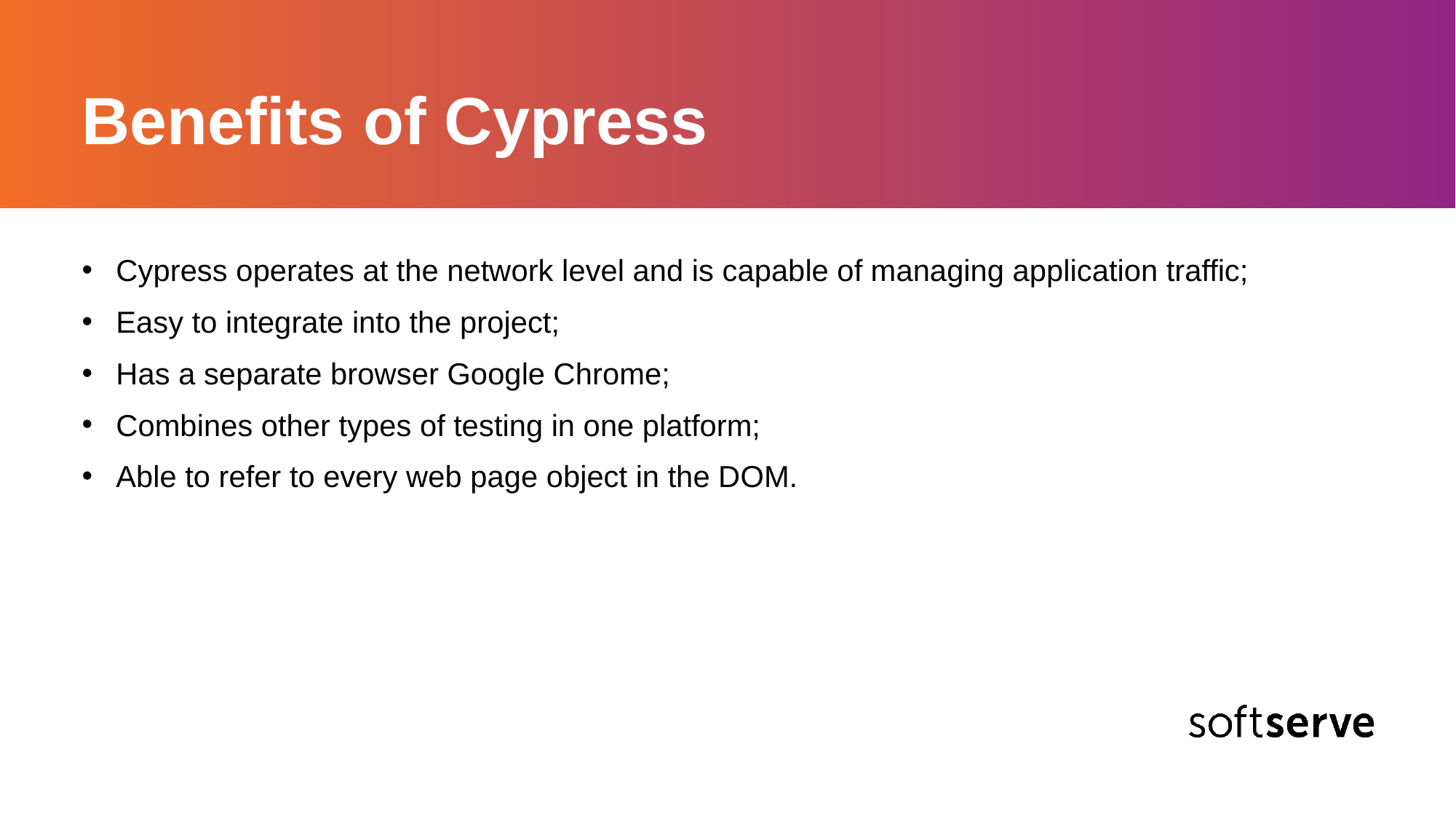

# Benefits of Cypress
Cypress operates at the network level and is capable of managing application traffic;
Easy to integrate into the project;
Has a separate browser Google Chrome;
Combines other types of testing in one platform;
Able to refer to every web page object in the DOM.